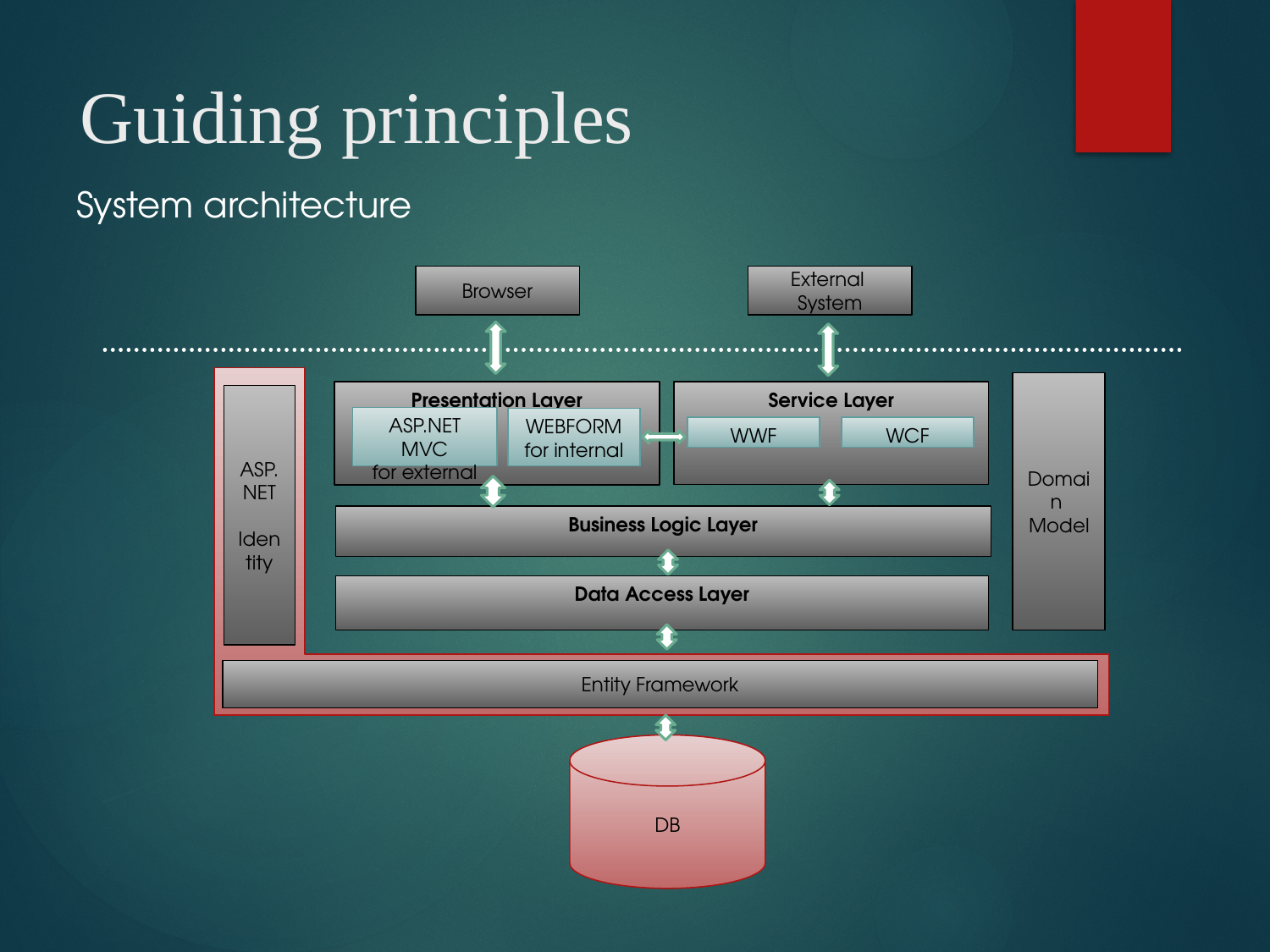

# Guiding principles
System architecture

Browser
External
System

Domain
Model
Presentation Layer
Service Layer
ASP.NET
 Identity
ASP.NET MVC
for external
WEBFORM
for internal
WWF
WCF

Business Logic Layer

Data Access Layer

Entity Framework

DB